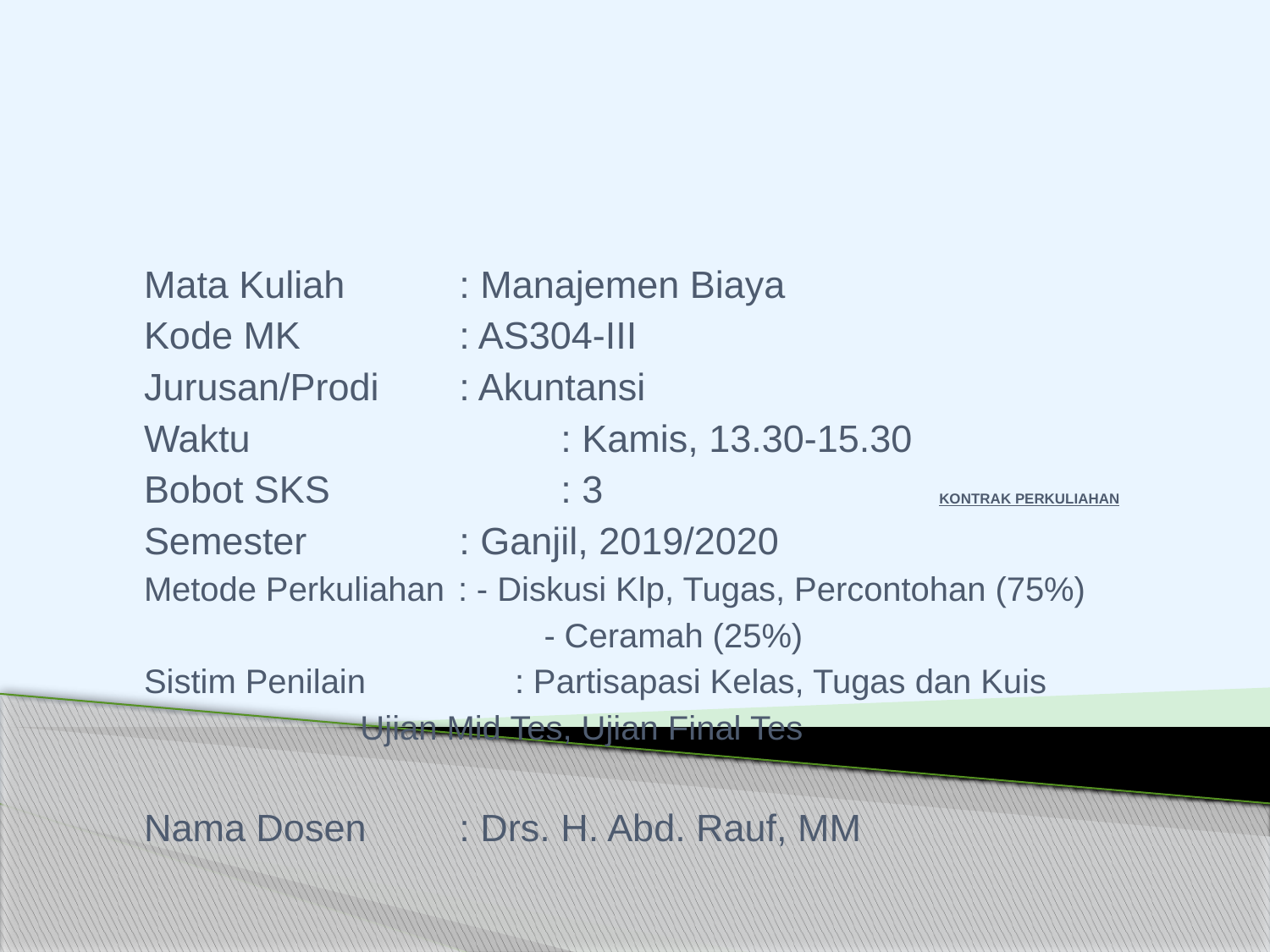

# KONTRAK PERKULIAHAN
Mata Kuliah         	 : Manajemen Biaya
Kode MK	       	 : AS304-III
Jurusan/Prodi      	 : Akuntansi
Waktu	         		 : Kamis, 13.30-15.30
Bobot SKS   		 : 3
Semester	       	 : Ganjil, 2019/2020
Metode Perkuliahan	 : - Diskusi Klp, Tugas, Percontohan (75%)
                                 	   - Ceramah (25%)
Sistim Penilain                : Partisapasi Kelas, Tugas dan Kuis
			                Ujian Mid Tes, Ujian Final Tes

Nama Dosen     	 : Drs. H. Abd. Rauf, MM